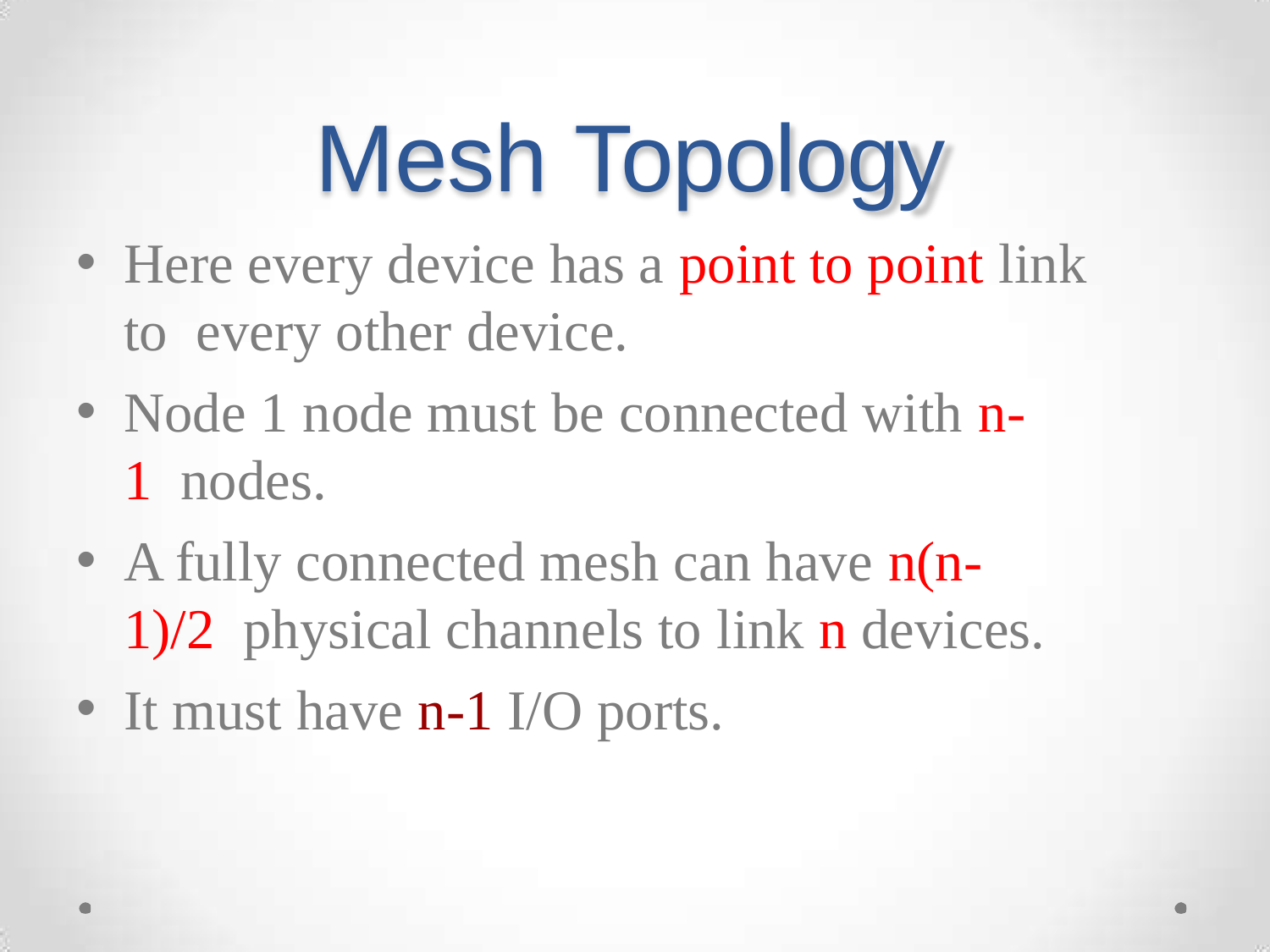

# Mesh Topology
Here every device has a point to point link to  every other device.
Node 1 node must be connected with n-1  nodes.
A fully connected mesh can have n(n-1)/2  physical channels to link n devices.
It must have n-1 I/O ports.